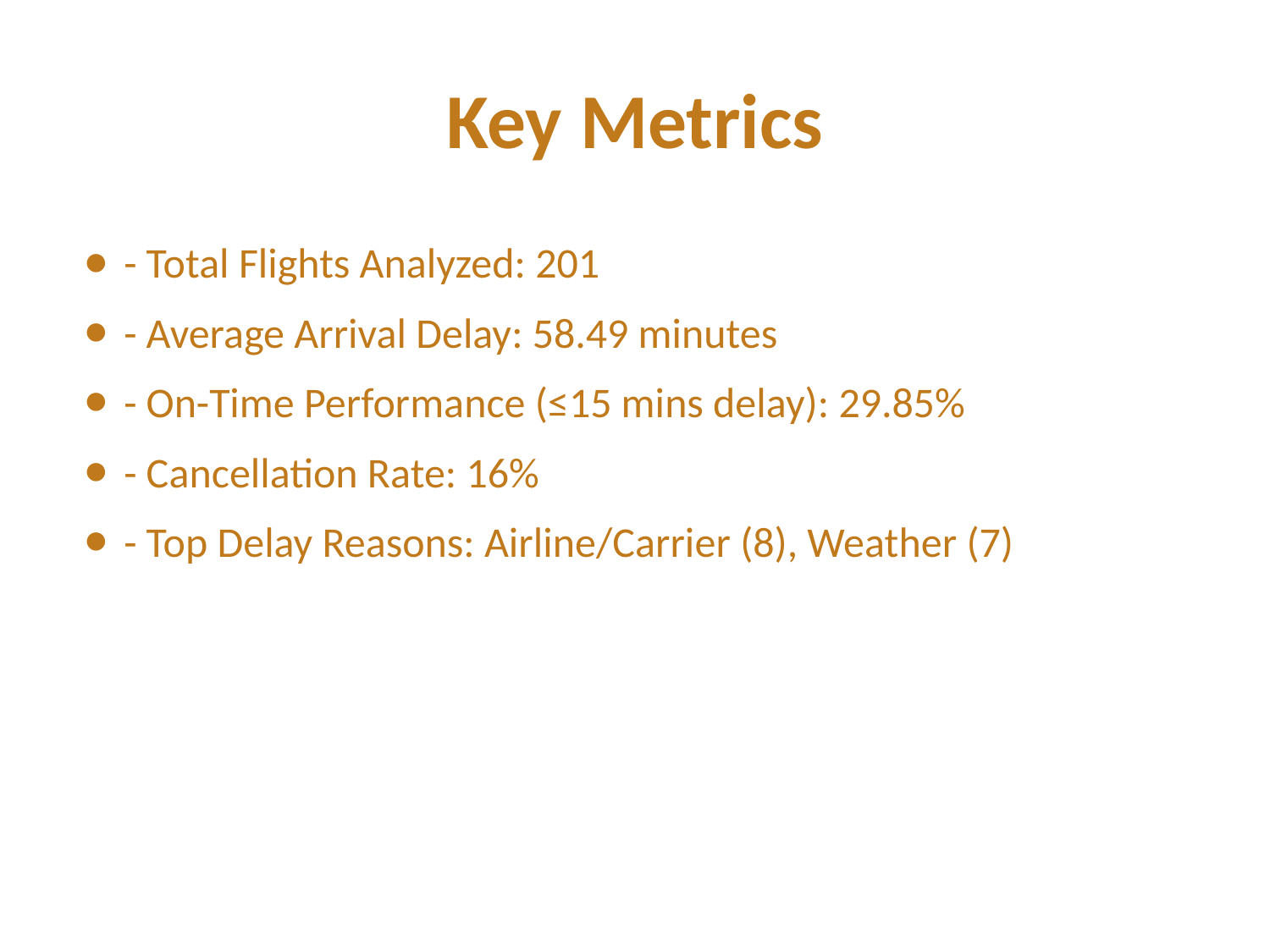

# Key Metrics
- Total Flights Analyzed: 201
- Average Arrival Delay: 58.49 minutes
- On-Time Performance (≤15 mins delay): 29.85%
- Cancellation Rate: 16%
- Top Delay Reasons: Airline/Carrier (8), Weather (7)